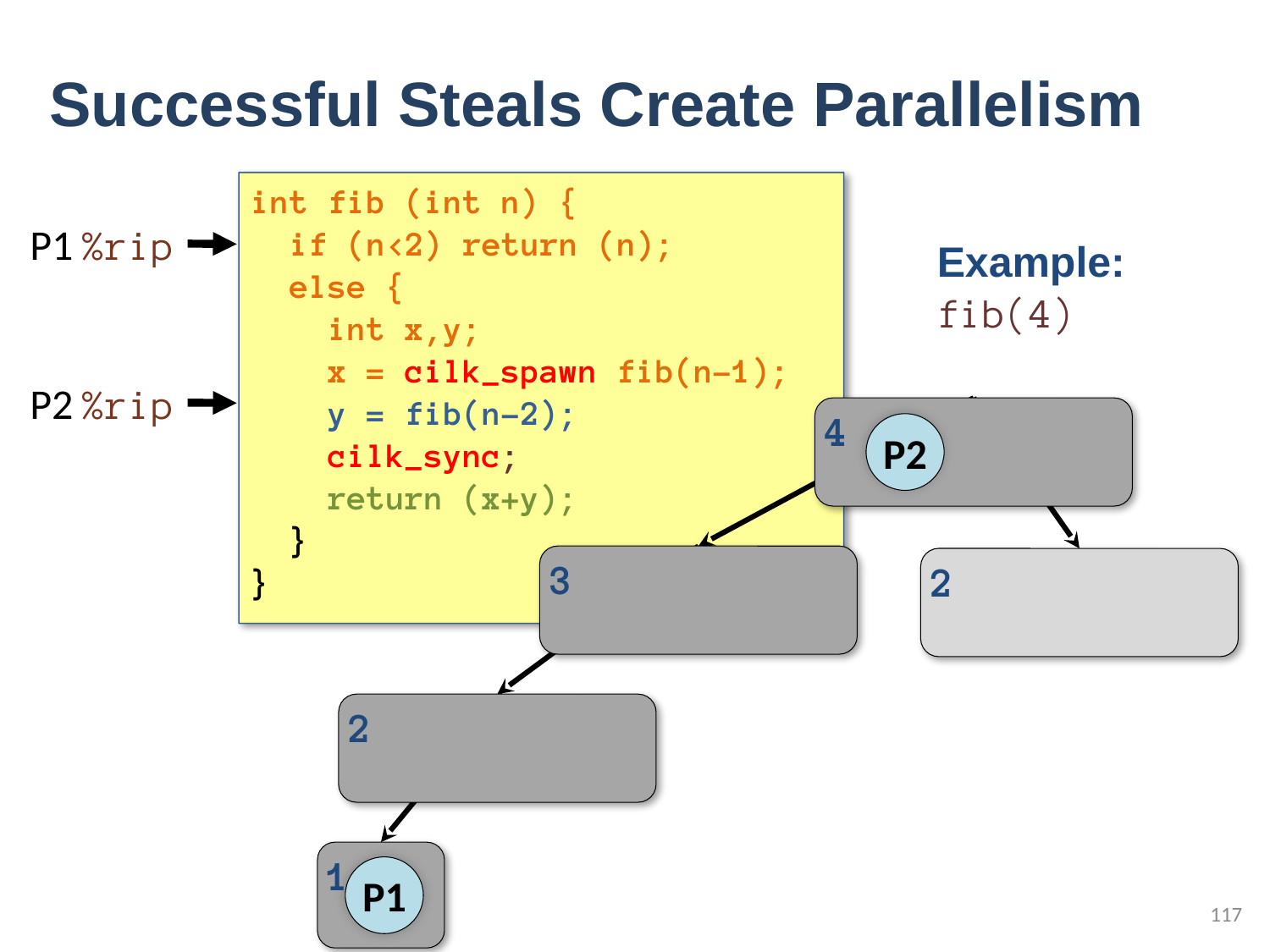

# Successful Steals Create Parallelism

int fib (int n) {
  if (n<2) return (n);
  else {
    int x,y;
    x = cilk_spawn fib(n-1);
    y = fib(n-2);
    cilk_sync;
    return (x+y);
  }
}
P1 %rip
Example:
fib(4)
P2 %rip

4
P2

3

2

2

1
P1
117